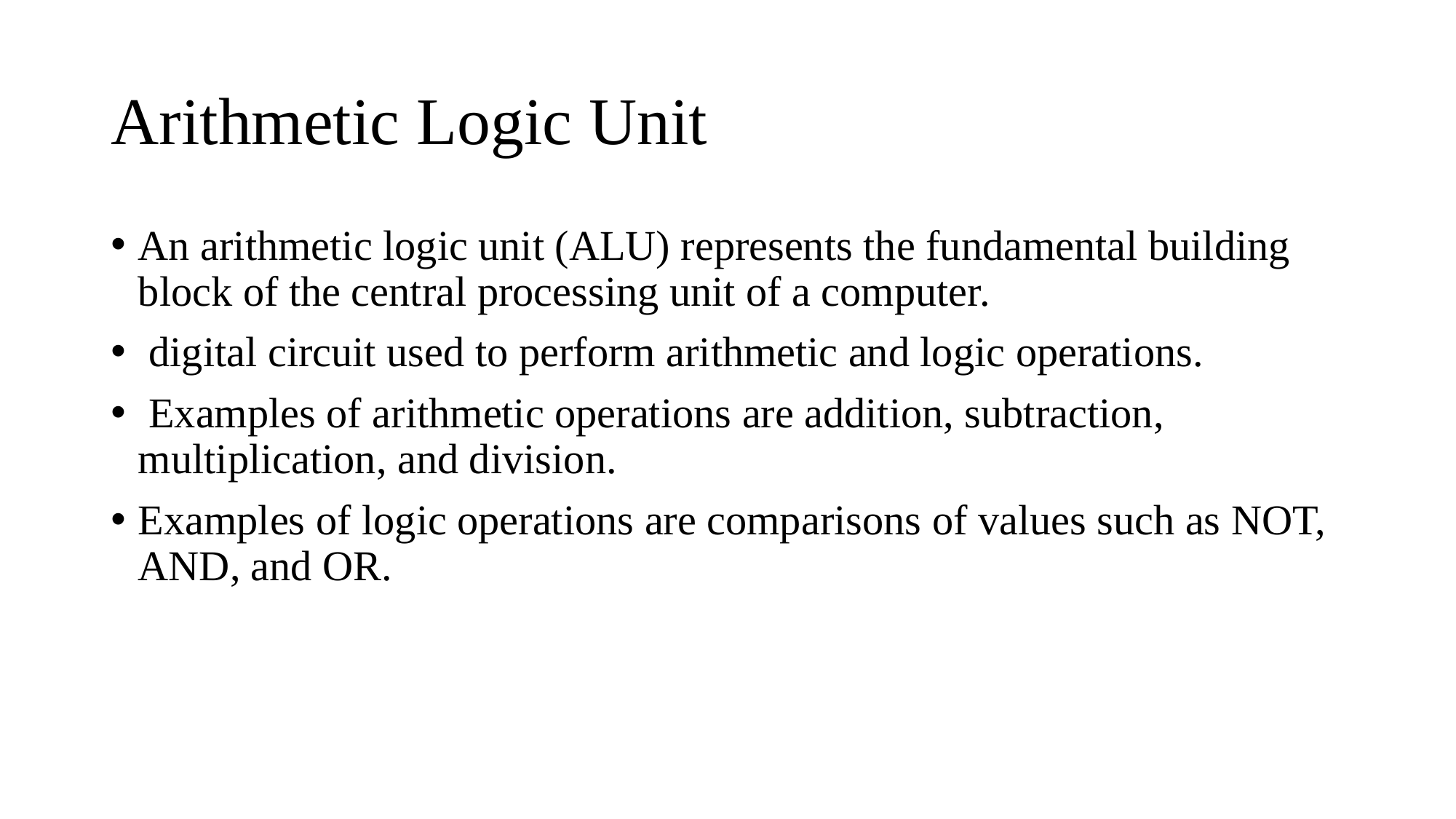

# Arithmetic Logic Unit
An arithmetic logic unit (ALU) represents the fundamental building block of the central processing unit of a computer.
 digital circuit used to perform arithmetic and logic operations.
 Examples of arithmetic operations are addition, subtraction, multiplication, and division.
Examples of logic operations are comparisons of values such as NOT, AND, and OR.